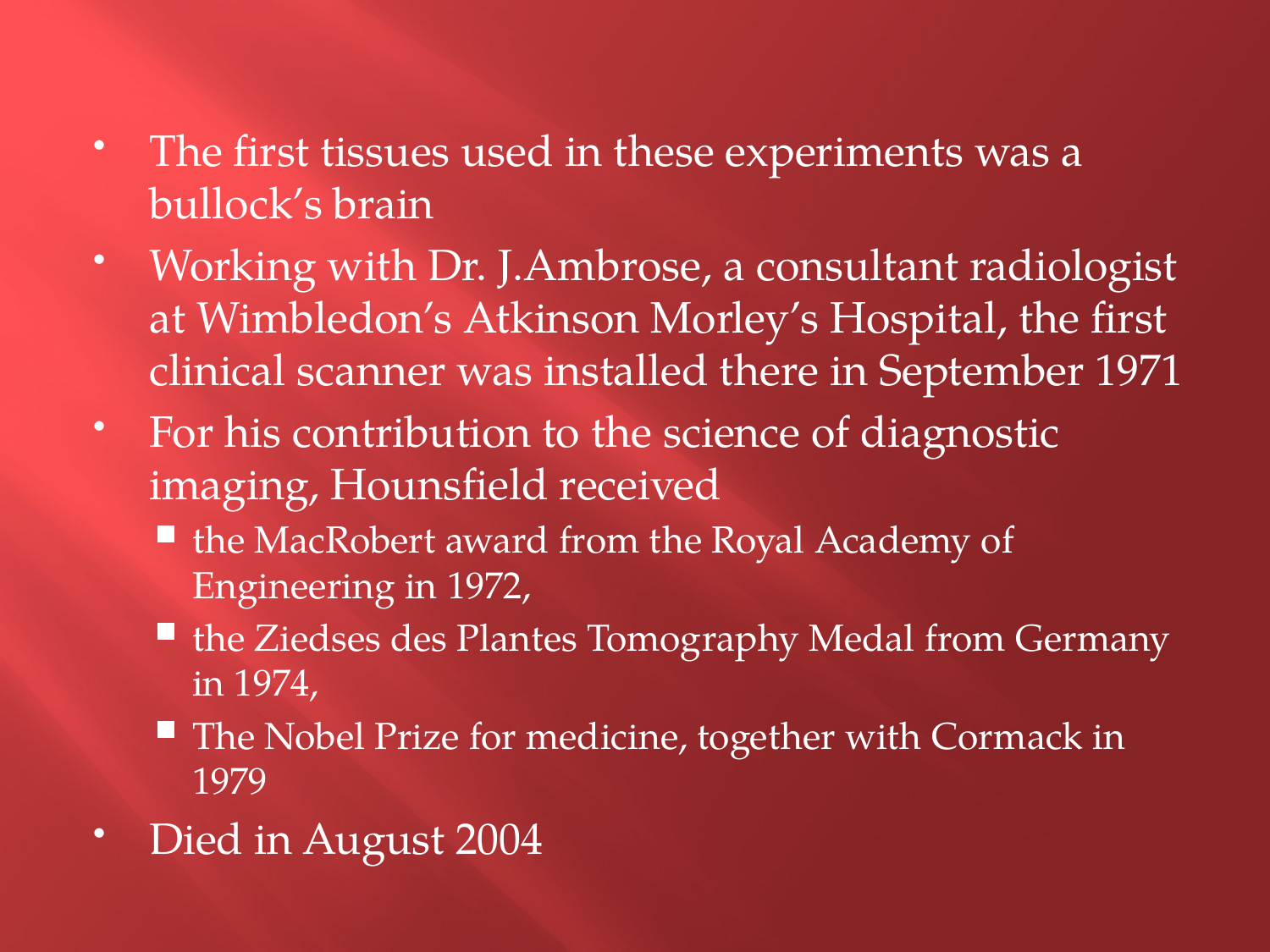

The first tissues used in these experiments was a bullock’s brain
Working with Dr. J.Ambrose, a consultant radiologist at Wimbledon’s Atkinson Morley’s Hospital, the first clinical scanner was installed there in September 1971
For his contribution to the science of diagnostic imaging, Hounsfield received
the MacRobert award from the Royal Academy of Engineering in 1972,
the Ziedses des Plantes Tomography Medal from Germany in 1974,
The Nobel Prize for medicine, together with Cormack in 1979
Died in August 2004